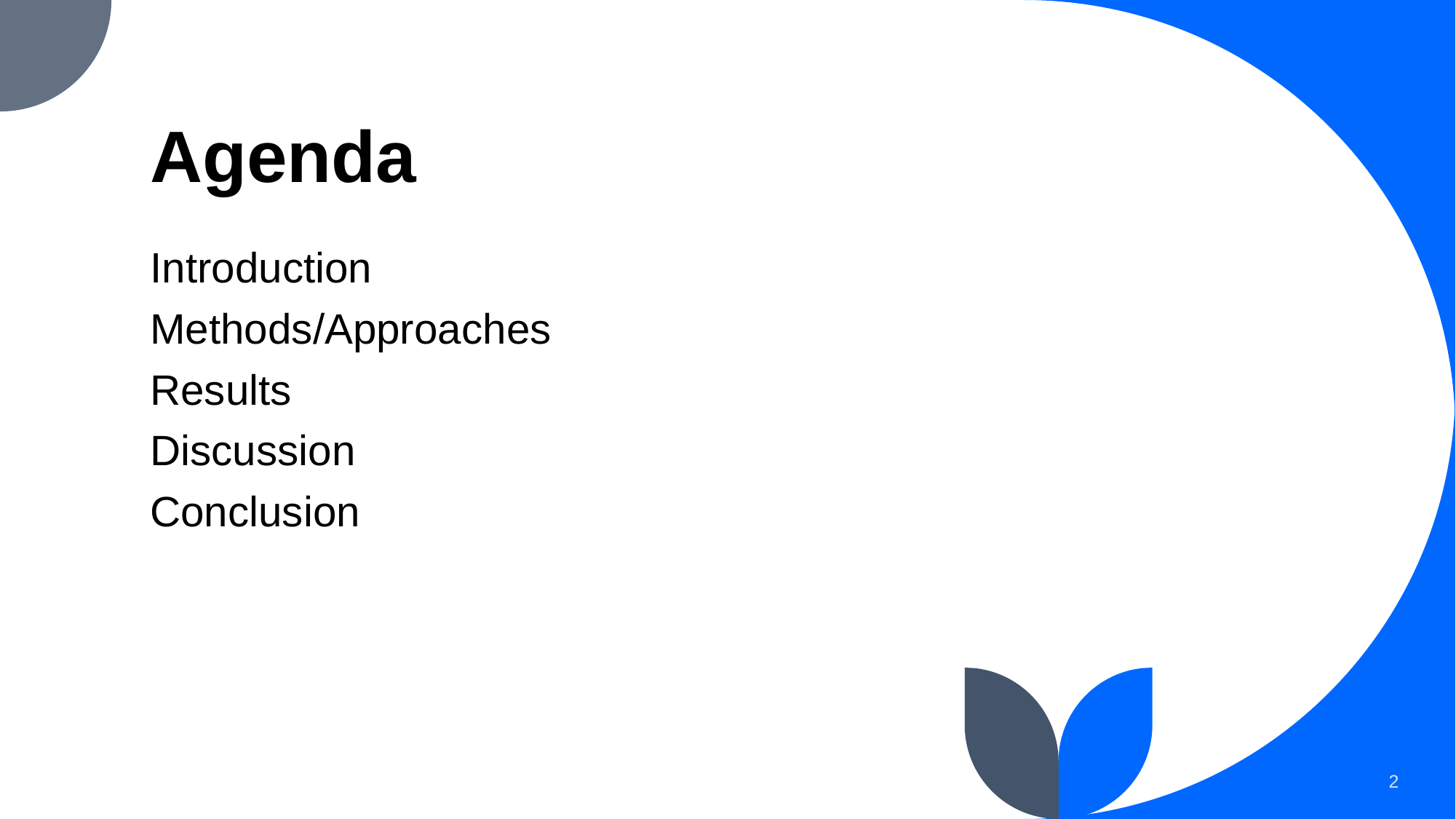

# Agenda
Introduction
Methods/Approaches
Results
Discussion
Conclusion

2